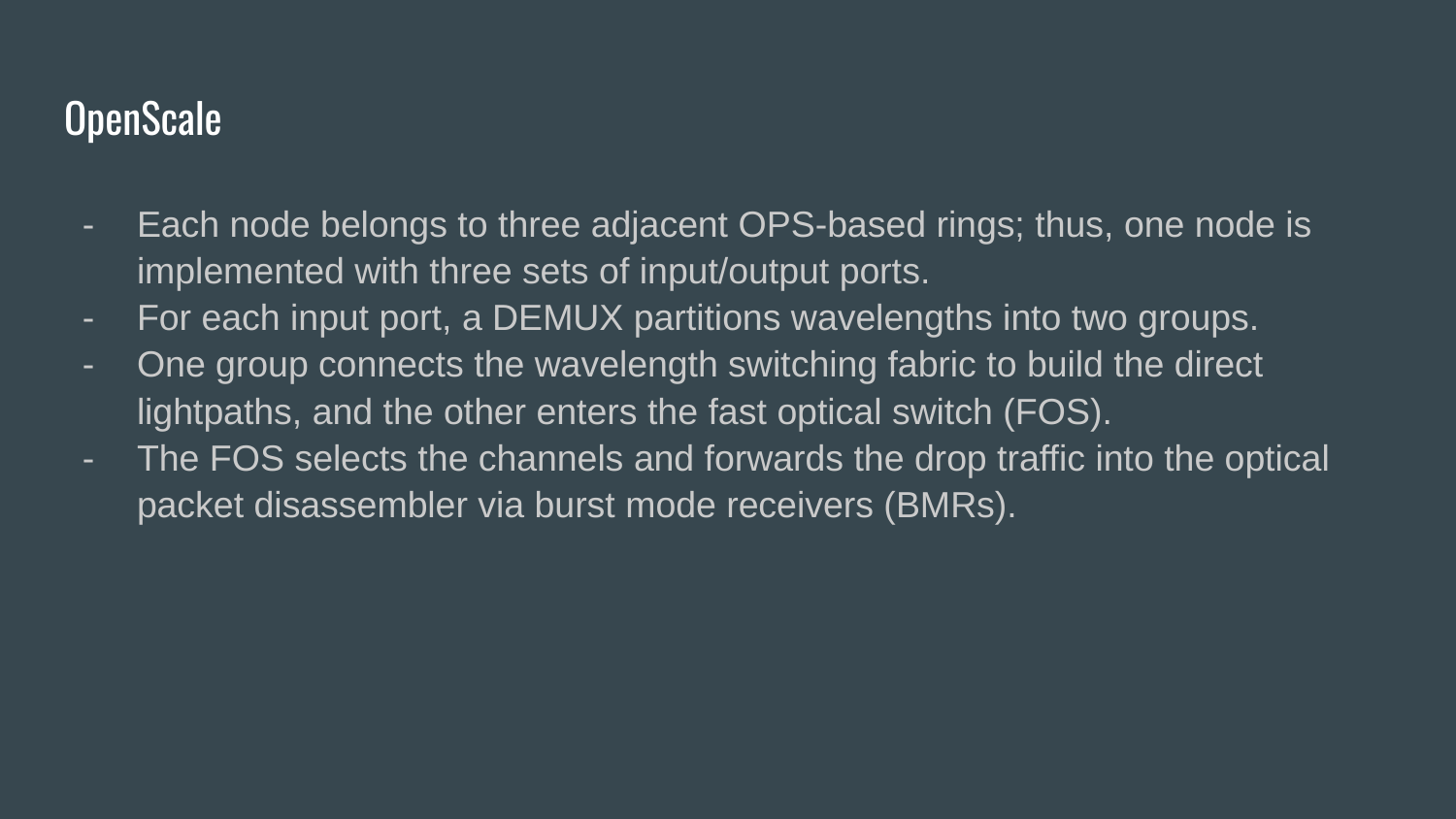

# OpenScale
Each node belongs to three adjacent OPS-based rings; thus, one node is implemented with three sets of input/output ports.
For each input port, a DEMUX partitions wavelengths into two groups.
One group connects the wavelength switching fabric to build the direct lightpaths, and the other enters the fast optical switch (FOS).
The FOS selects the channels and forwards the drop traffic into the optical packet disassembler via burst mode receivers (BMRs).